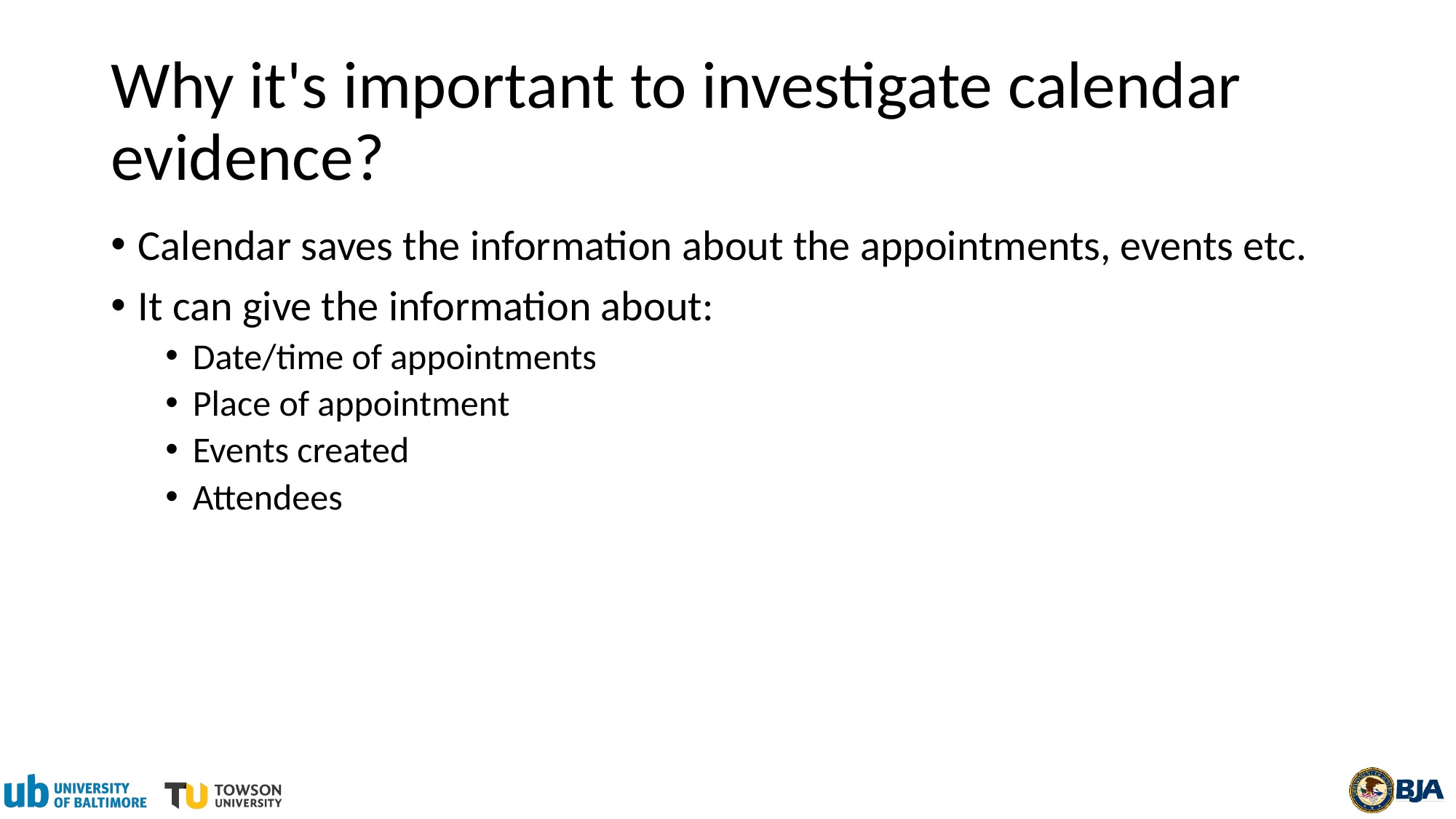

# Why it's important to investigate calendar evidence?
Calendar saves the information about the appointments, events etc.
It can give the information about:
Date/time of appointments
Place of appointment
Events created
Attendees